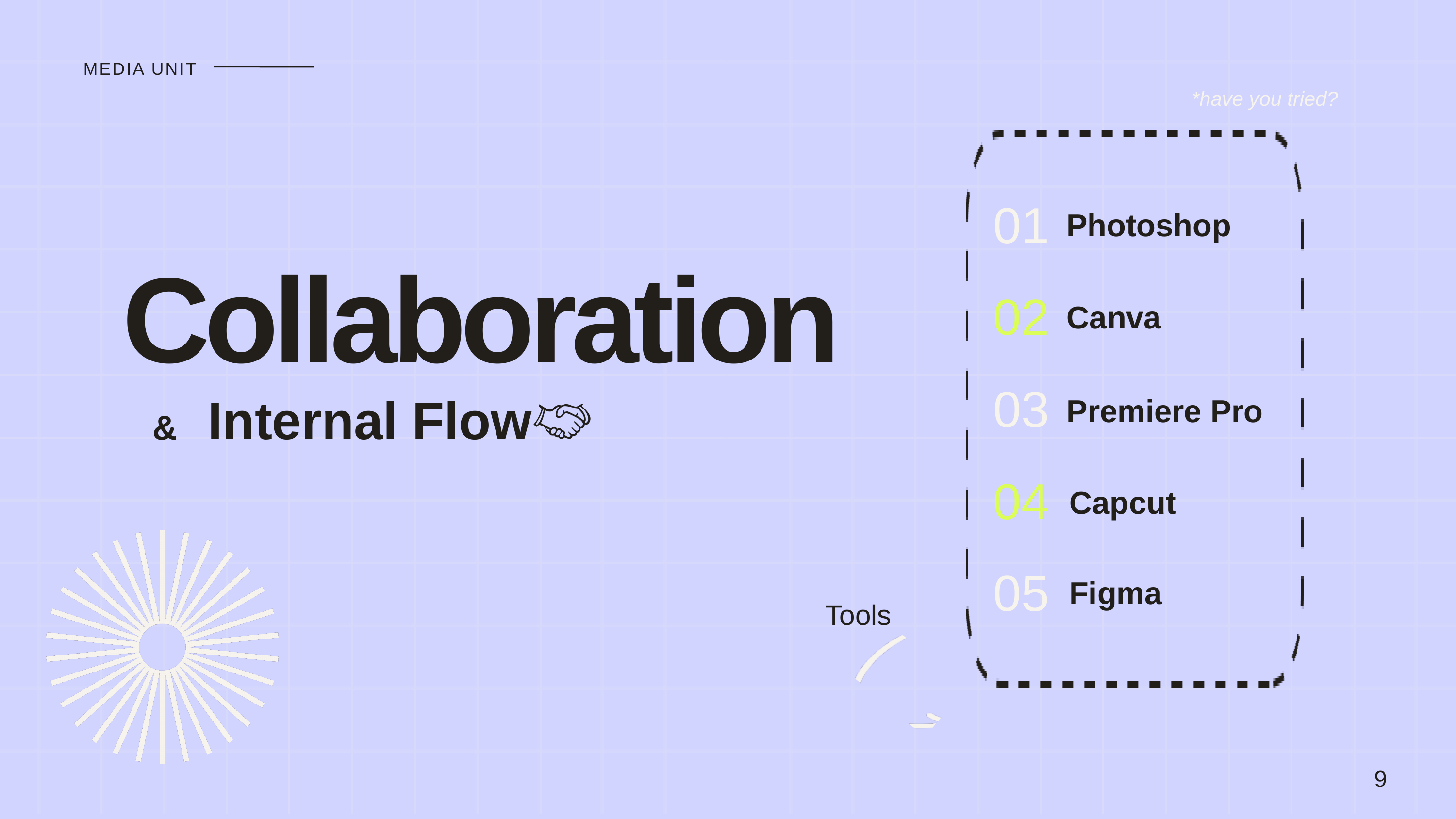

MEDIA UNIT

*have you tried?
01
Photoshop

02
Canva
03
Premiere Pro
04
Capcut
05
Figma
Collaboration
Internal Flow🤝
&

Tools

9